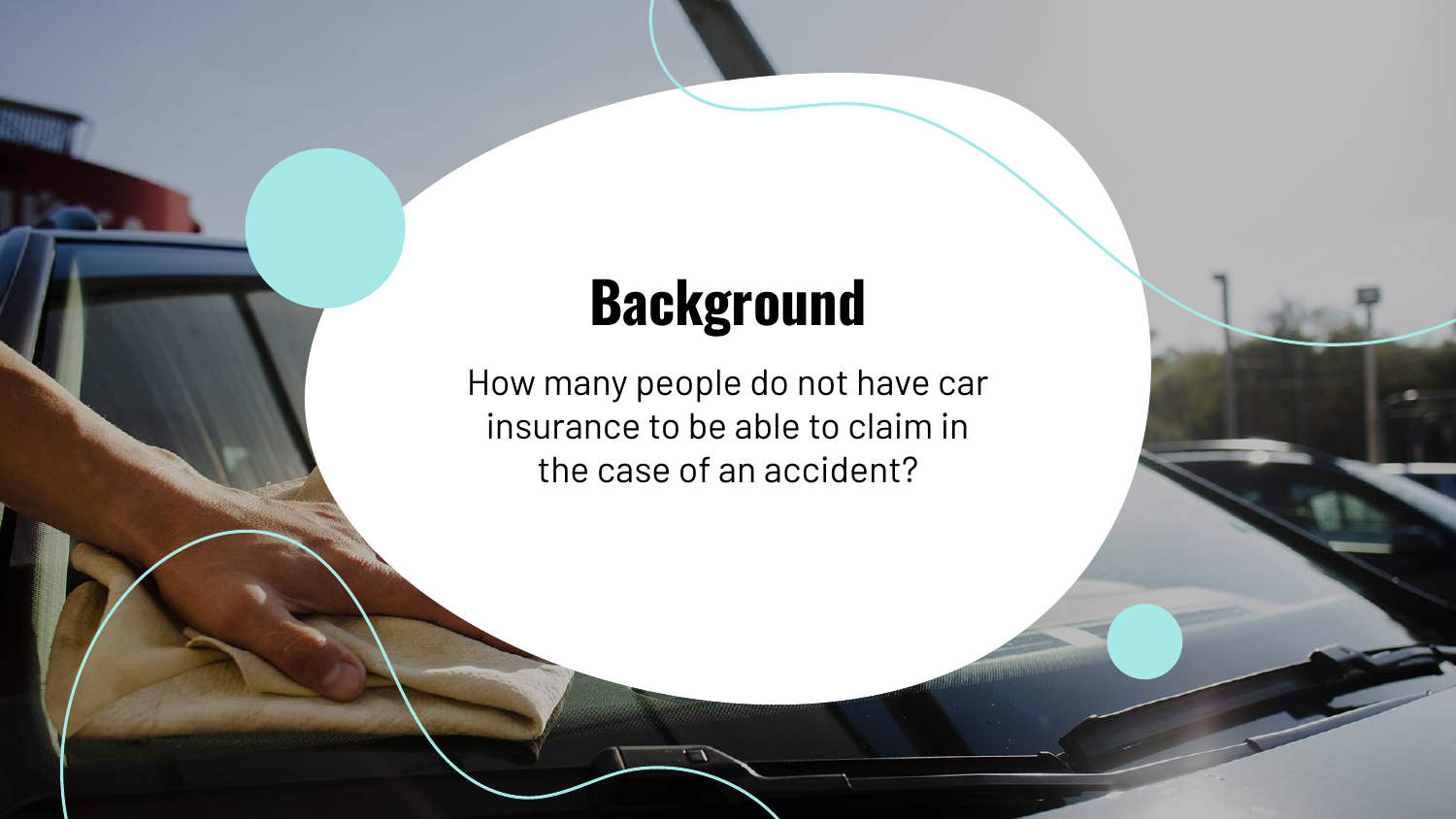

# Background
How many people do not have car insurance to be able to claim in the case of an accident?